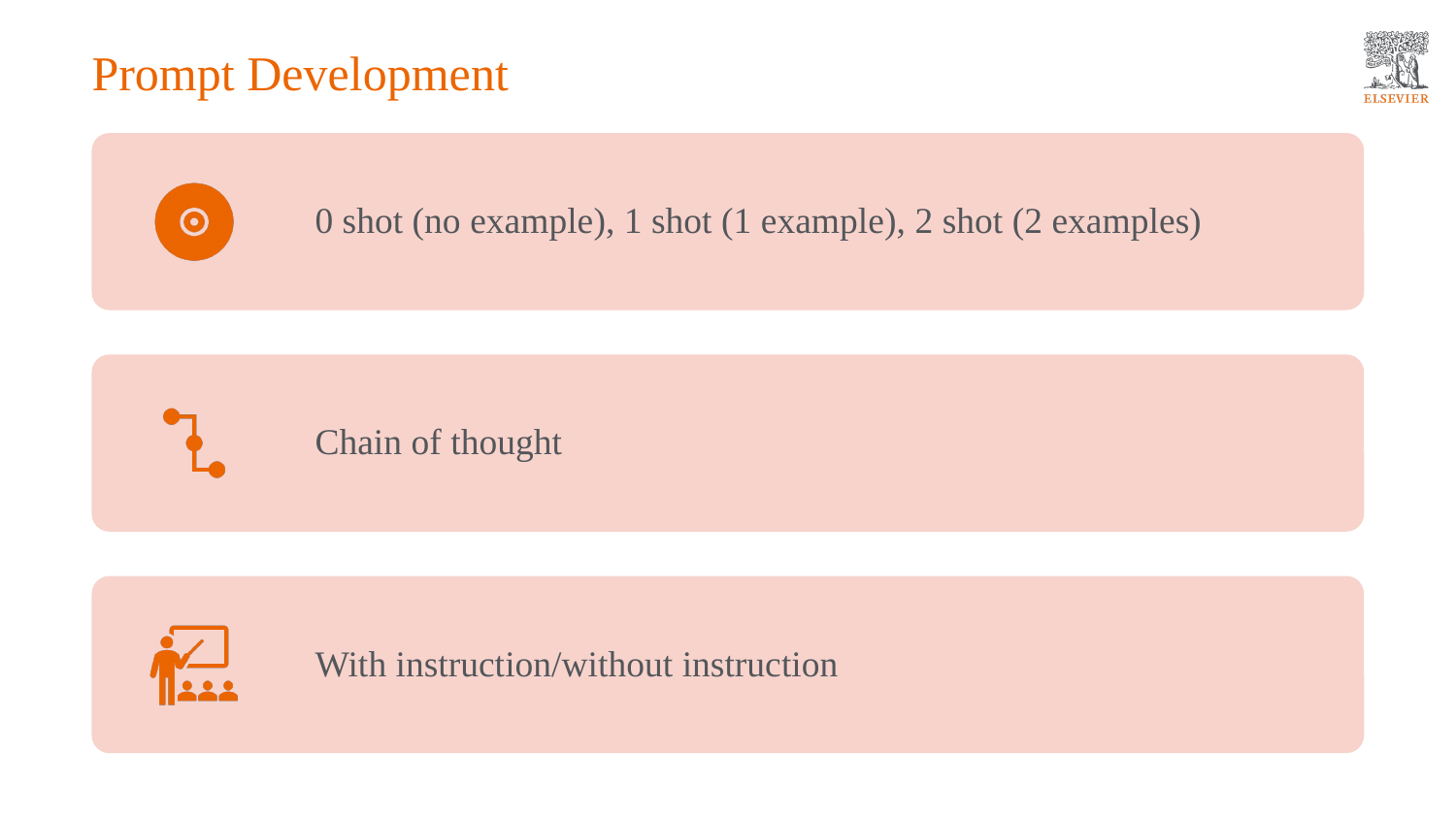

# Prompt Development
0 shot (no example), 1 shot (1 example), 2 shot (2 examples)
Chain of thought
With instruction/without instruction